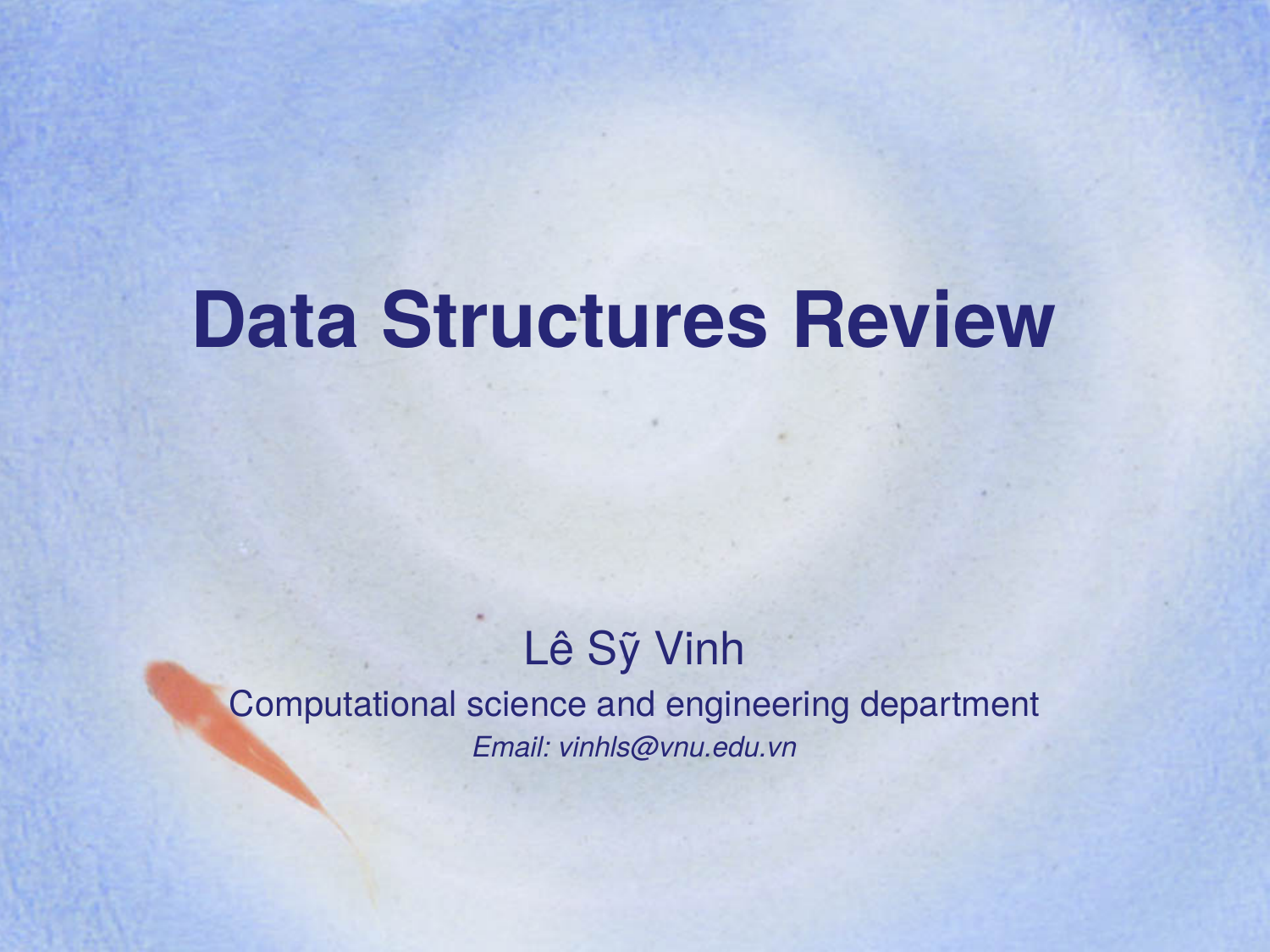

# Data Structures Review

Lê Sỹ Vinh
Computational science and engineering department
Email: vinhls@vnu.edu.vn